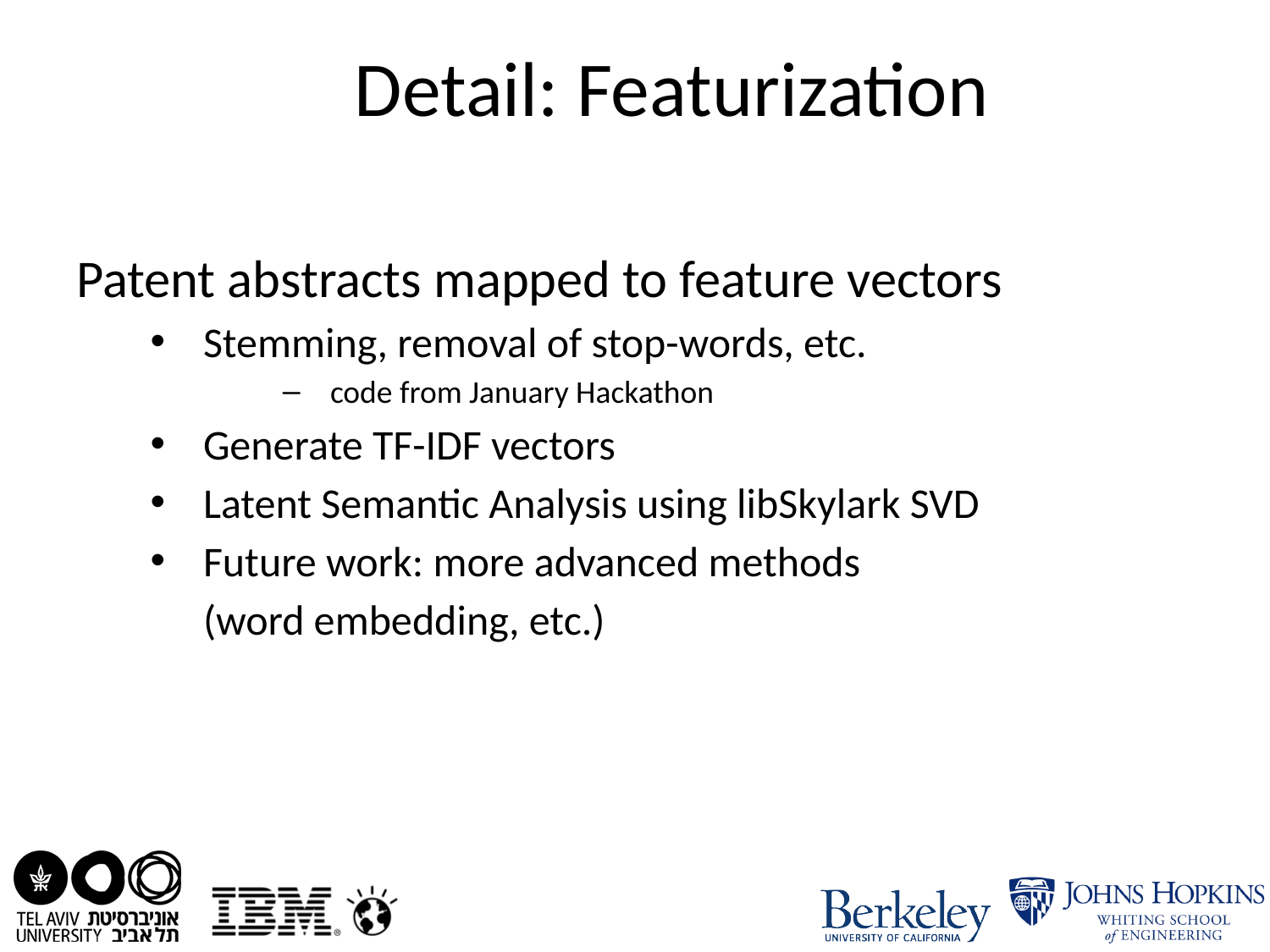

# Detail: Featurization
Patent abstracts mapped to feature vectors
Stemming, removal of stop-words, etc.
code from January Hackathon
Generate TF-IDF vectors
Latent Semantic Analysis using libSkylark SVD
Future work: more advanced methods
(word embedding, etc.)